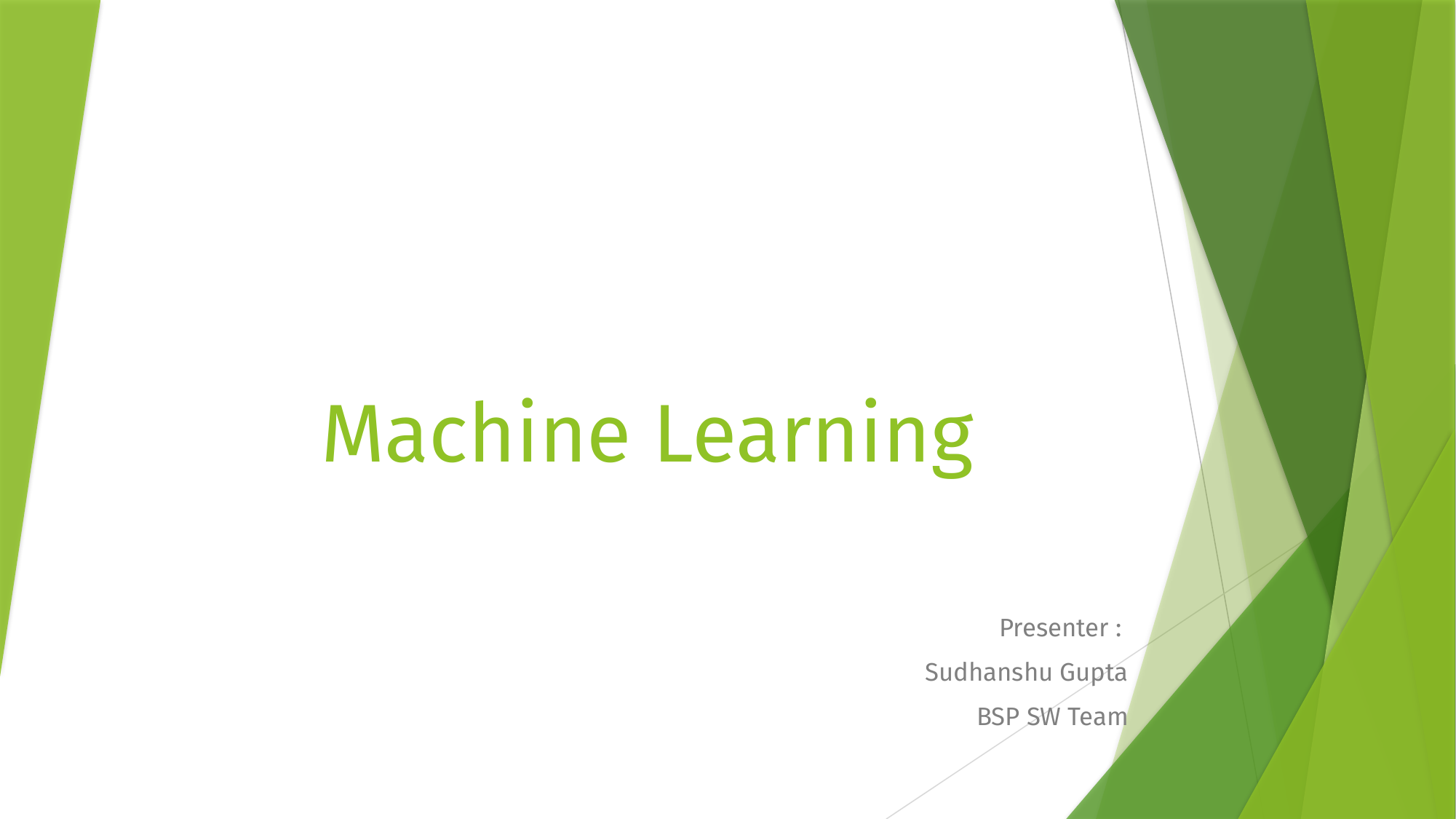

# Machine Learning
Presenter :
Sudhanshu Gupta
BSP SW Team